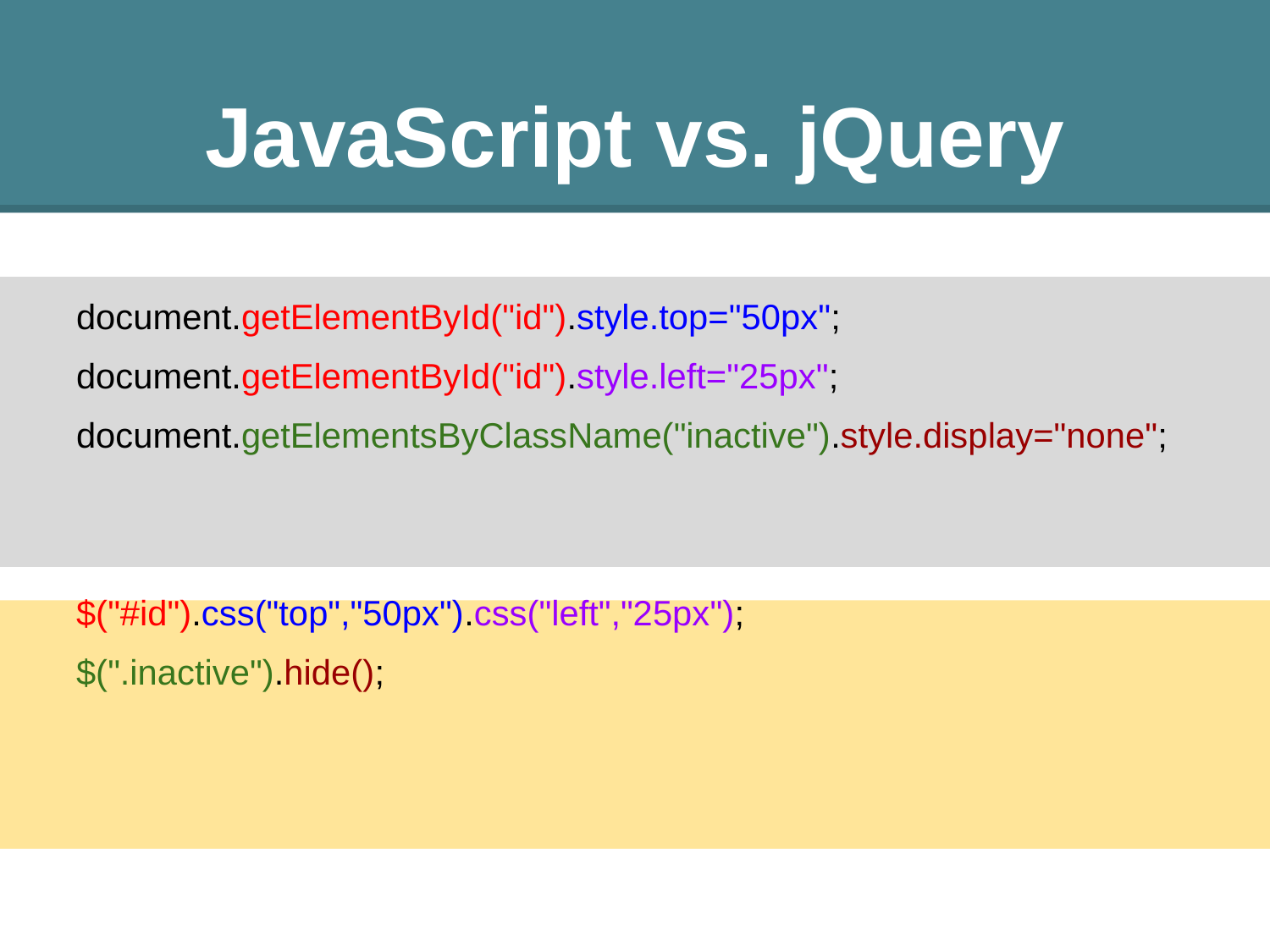

# JavaScript vs. jQuery

document.getElementById("id").style.top="50px";
document.getElementById("id").style.left="25px";
document.getElementsByClassName("inactive").style.display="none";

$("#id").css("top","50px").css("left","25px");
$(".inactive").hide();